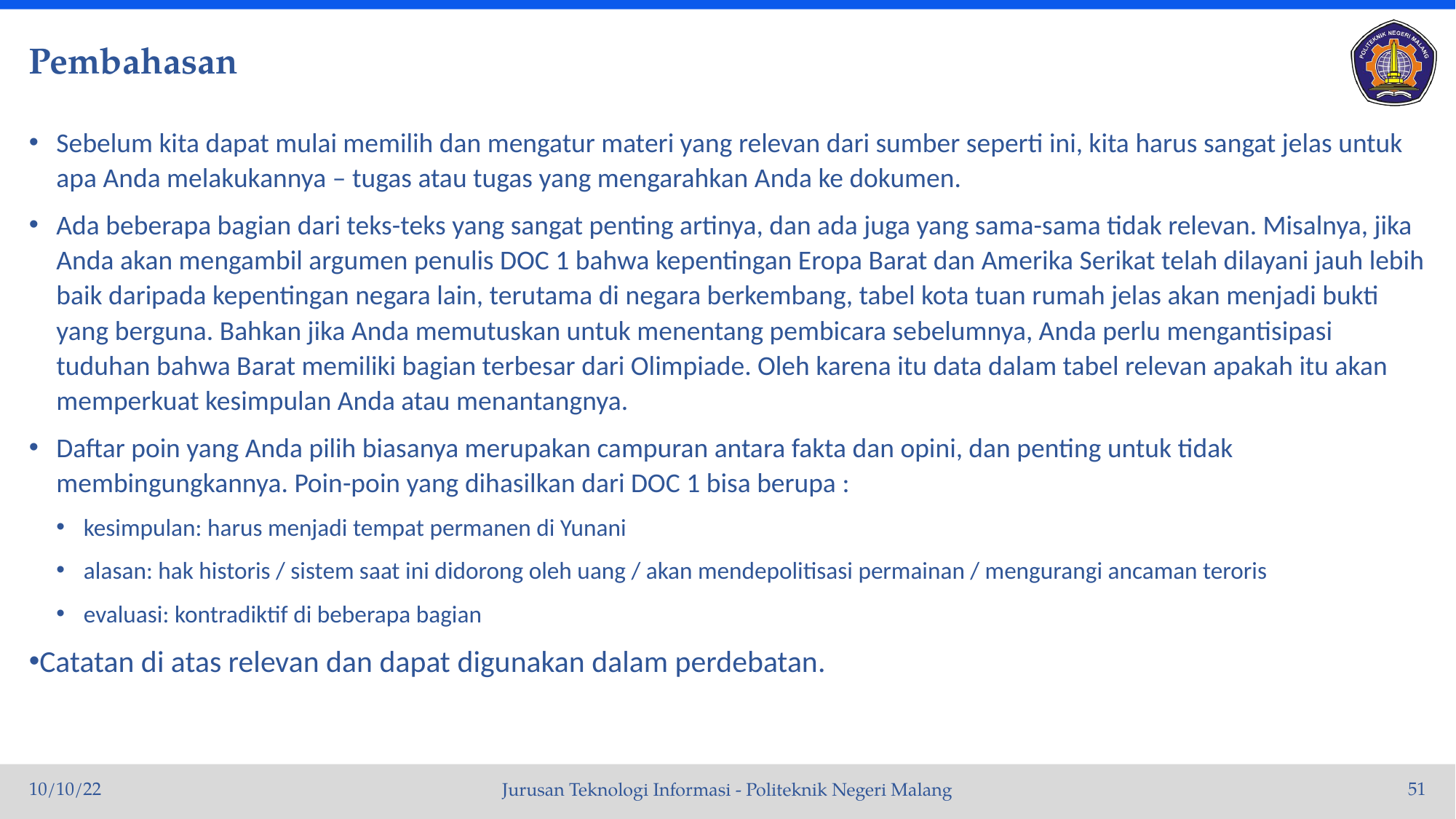

# Pembahasan
Sebelum kita dapat mulai memilih dan mengatur materi yang relevan dari sumber seperti ini, kita harus sangat jelas untuk apa Anda melakukannya – tugas atau tugas yang mengarahkan Anda ke dokumen.
Ada beberapa bagian dari teks-teks yang sangat penting artinya, dan ada juga yang sama-sama tidak relevan. Misalnya, jika Anda akan mengambil argumen penulis DOC 1 bahwa kepentingan Eropa Barat dan Amerika Serikat telah dilayani jauh lebih baik daripada kepentingan negara lain, terutama di negara berkembang, tabel kota tuan rumah jelas akan menjadi bukti yang berguna. Bahkan jika Anda memutuskan untuk menentang pembicara sebelumnya, Anda perlu mengantisipasi tuduhan bahwa Barat memiliki bagian terbesar dari Olimpiade. Oleh karena itu data dalam tabel relevan apakah itu akan memperkuat kesimpulan Anda atau menantangnya.
Daftar poin yang Anda pilih biasanya merupakan campuran antara fakta dan opini, dan penting untuk tidak membingungkannya. Poin-poin yang dihasilkan dari DOC 1 bisa berupa :
kesimpulan: harus menjadi tempat permanen di Yunani
alasan: hak historis / sistem saat ini didorong oleh uang / akan mendepolitisasi permainan / mengurangi ancaman teroris
evaluasi: kontradiktif di beberapa bagian
Catatan di atas relevan dan dapat digunakan dalam perdebatan.

10/10/22
51
Jurusan Teknologi Informasi - Politeknik Negeri Malang